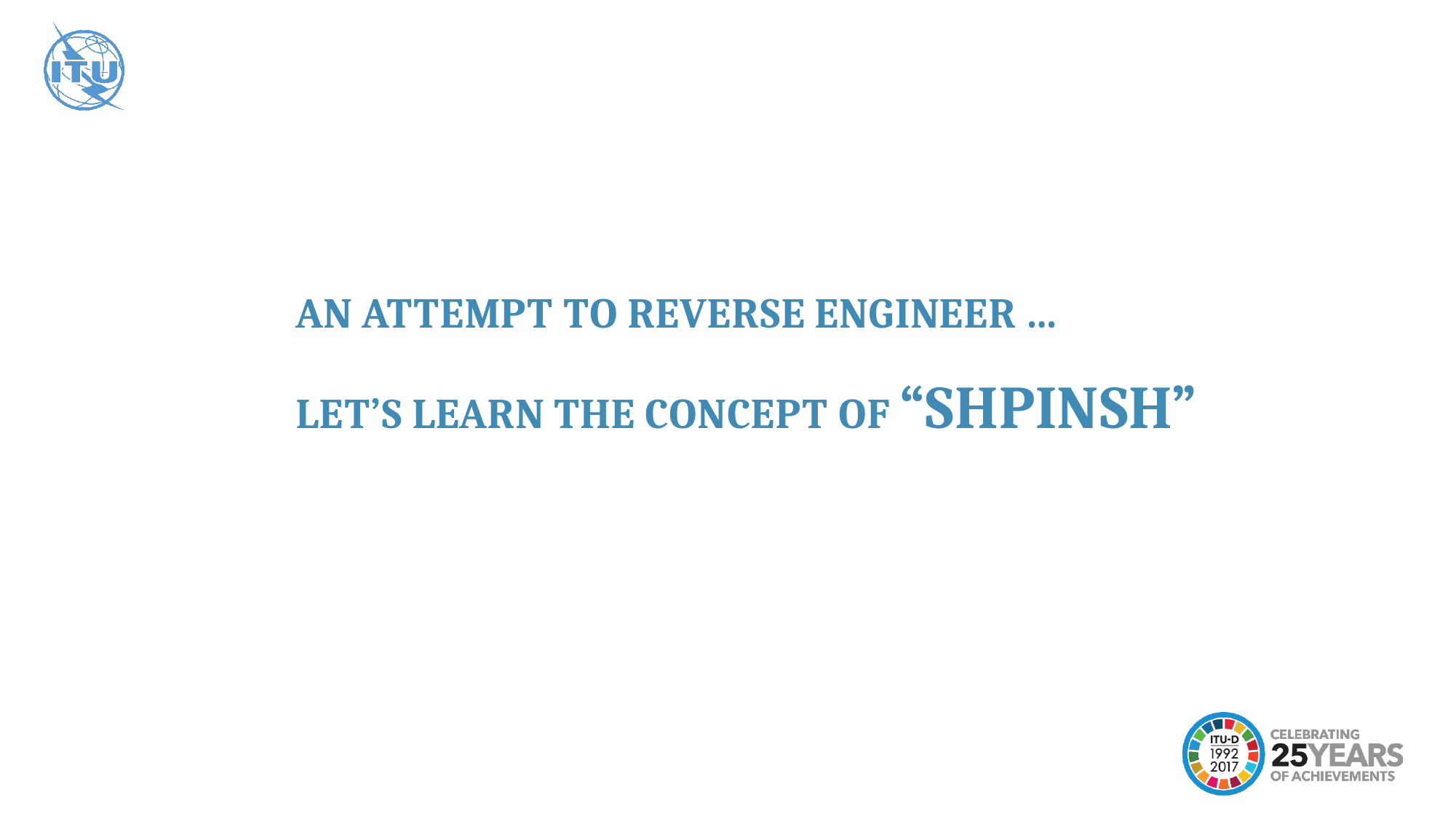

AN ATTEMPT TO REVERSE ENGINEER …
LET’S LEARN THE CONCEPT OF “SHPINSH”